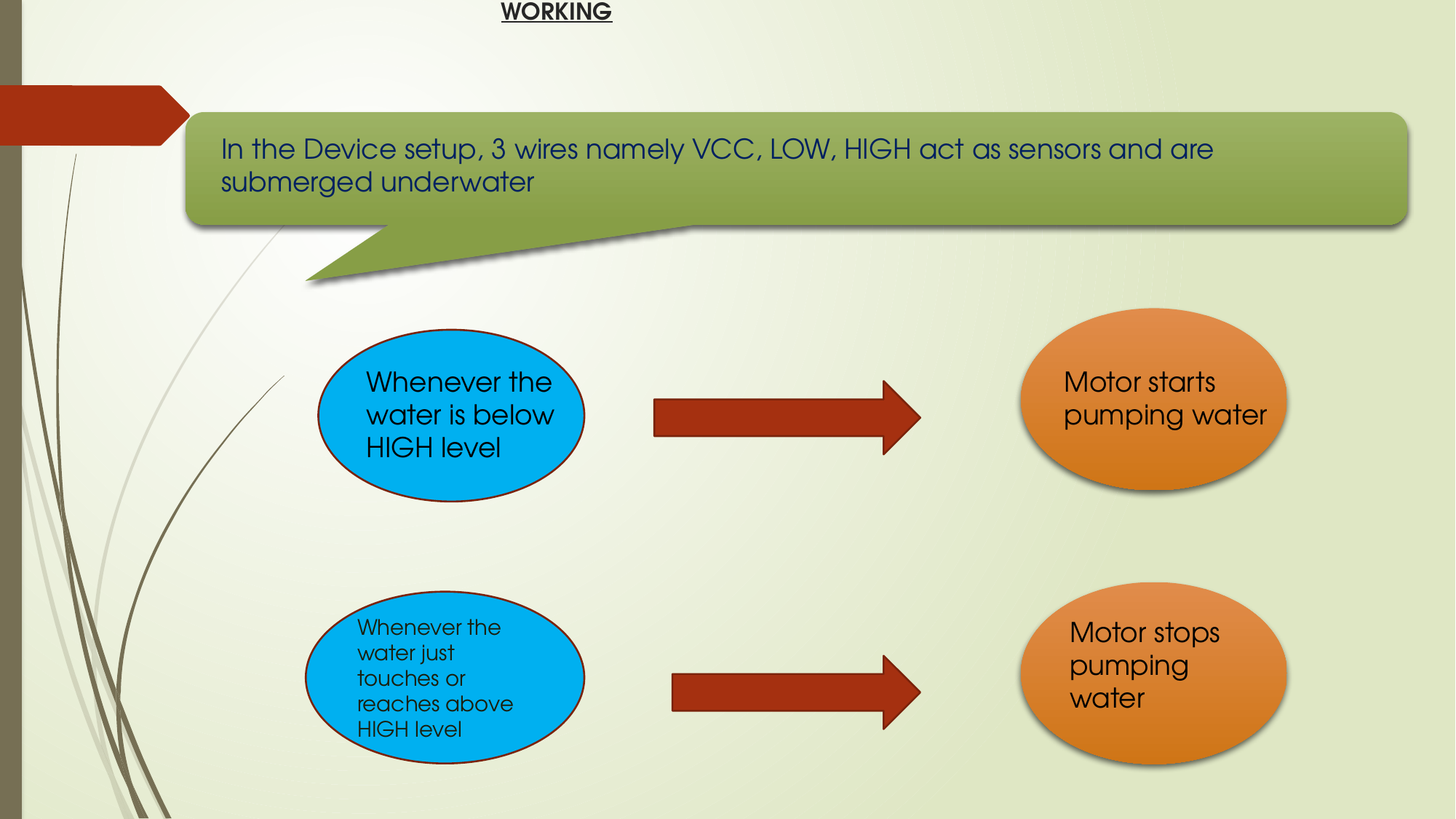

# WORKING

In the Device setup, 3 wires namely VCC, LOW, HIGH act as sensors and are submerged underwater

Whenever the water is below HIGH level
Motor starts pumping water

Whenever the water just  touches or reaches above HIGH level
Motor stops pumping water